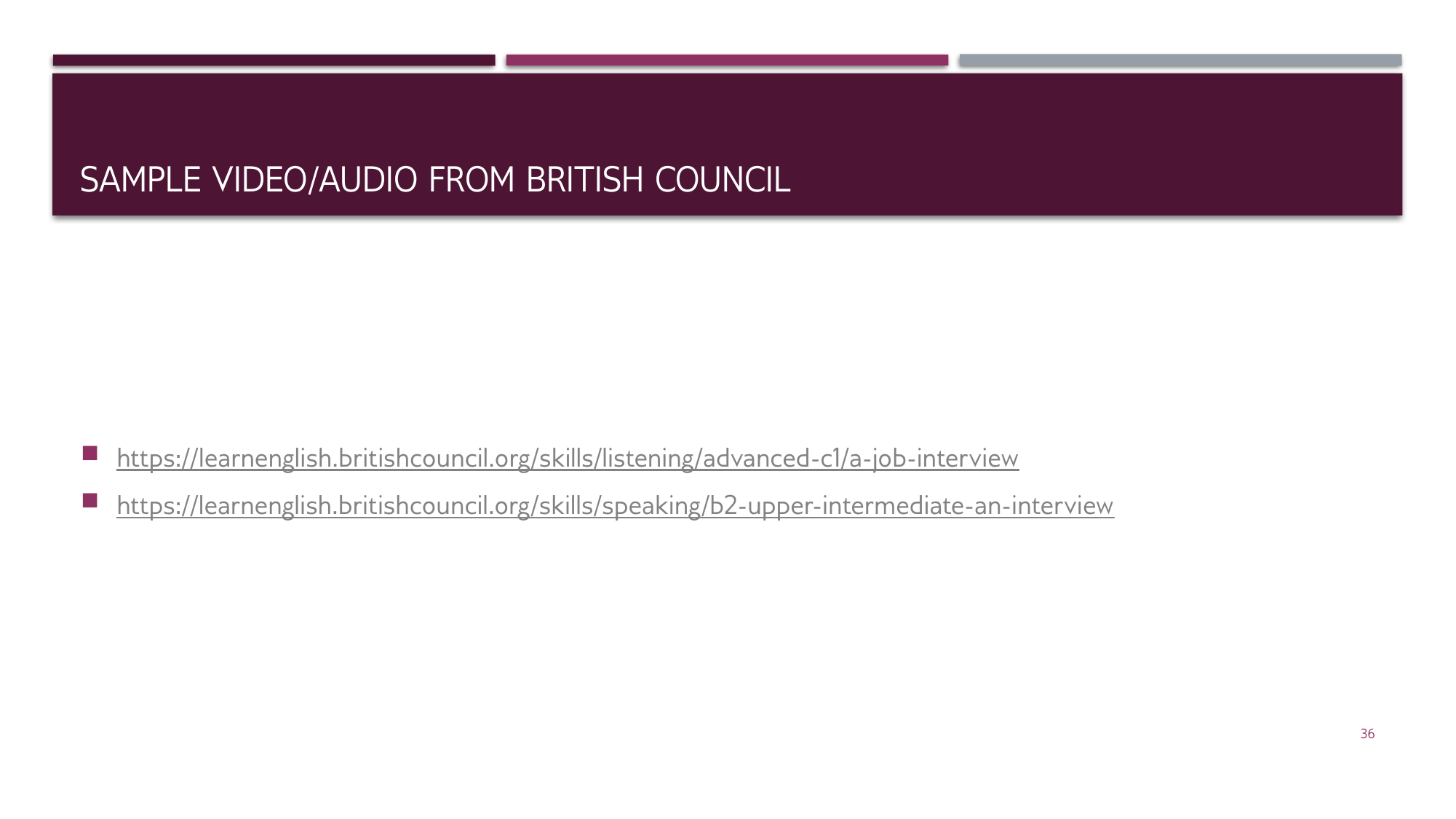

# Sample Video/Audio From British Council
https://learnenglish.britishcouncil.org/skills/listening/advanced-c1/a-job-interview
https://learnenglish.britishcouncil.org/skills/speaking/b2-upper-intermediate-an-interview
36